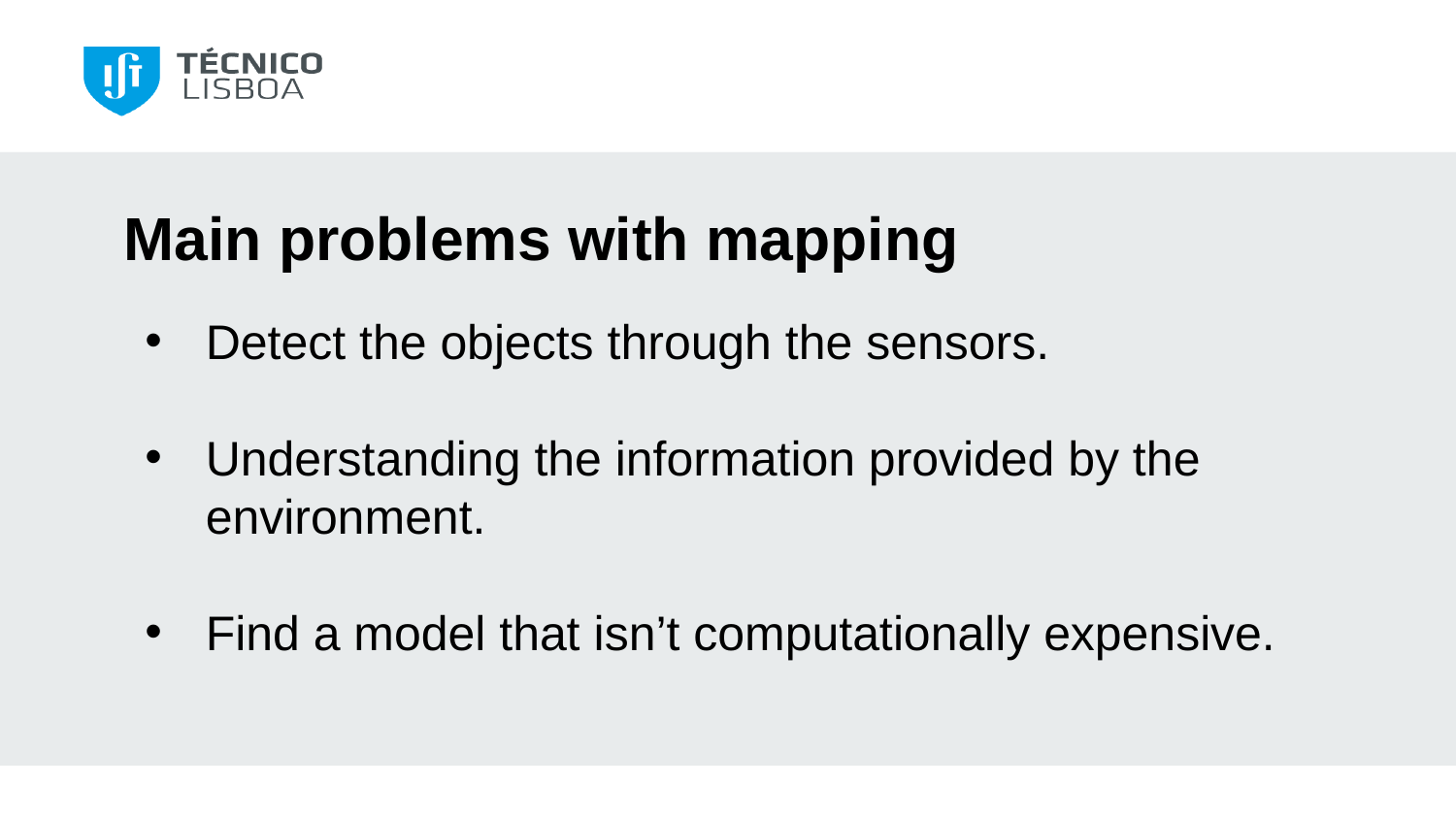

Main problems with mapping
Detect the objects through the sensors.

Understanding the information provided by the environment.

Find a model that isn’t computationally expensive.